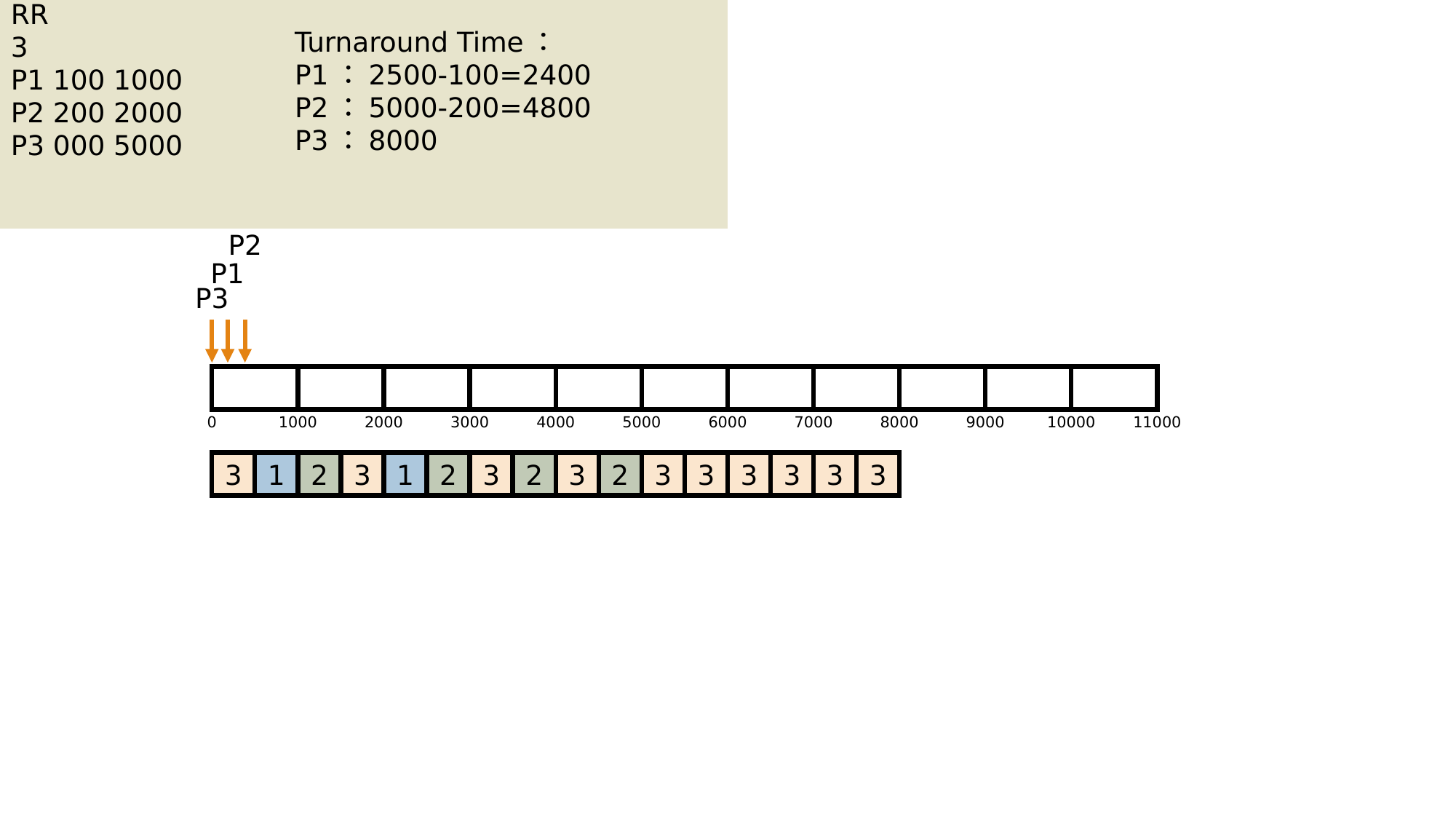

RR
3
P1 100 1000
P2 200 2000
P3 000 5000

Turnaround Time：
P1：2500-100=2400
P2：5000-200=4800
P3：8000
P2
P1
P3

0
1000
2000
3000
4000
5000
6000
7000
8000
9000
10000
11000
3
1
2
3
1
2
3
2
3
2
3
3
3
3
3
3